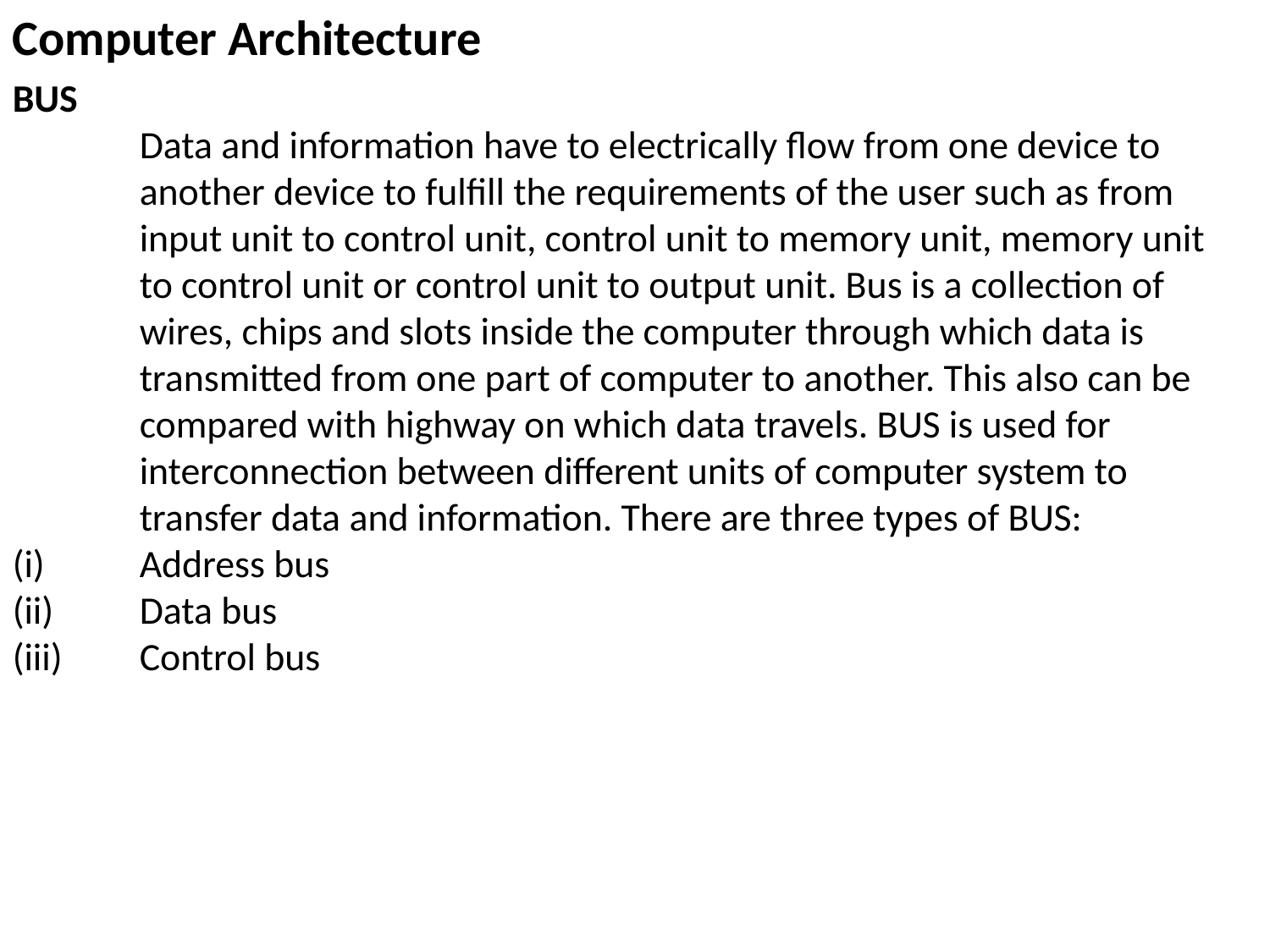

Computer Architecture
BUS
	Data and information have to electrically flow from one device to another device to fulfill the requirements of the user such as from input unit to control unit, control unit to memory unit, memory unit to control unit or control unit to output unit. Bus is a collection of wires, chips and slots inside the computer through which data is transmitted from one part of computer to another. This also can be compared with highway on which data travels. BUS is used for interconnection between different units of computer system to transfer data and information. There are three types of BUS:
(i)	Address bus
(ii)	Data bus
(iii)	Control bus